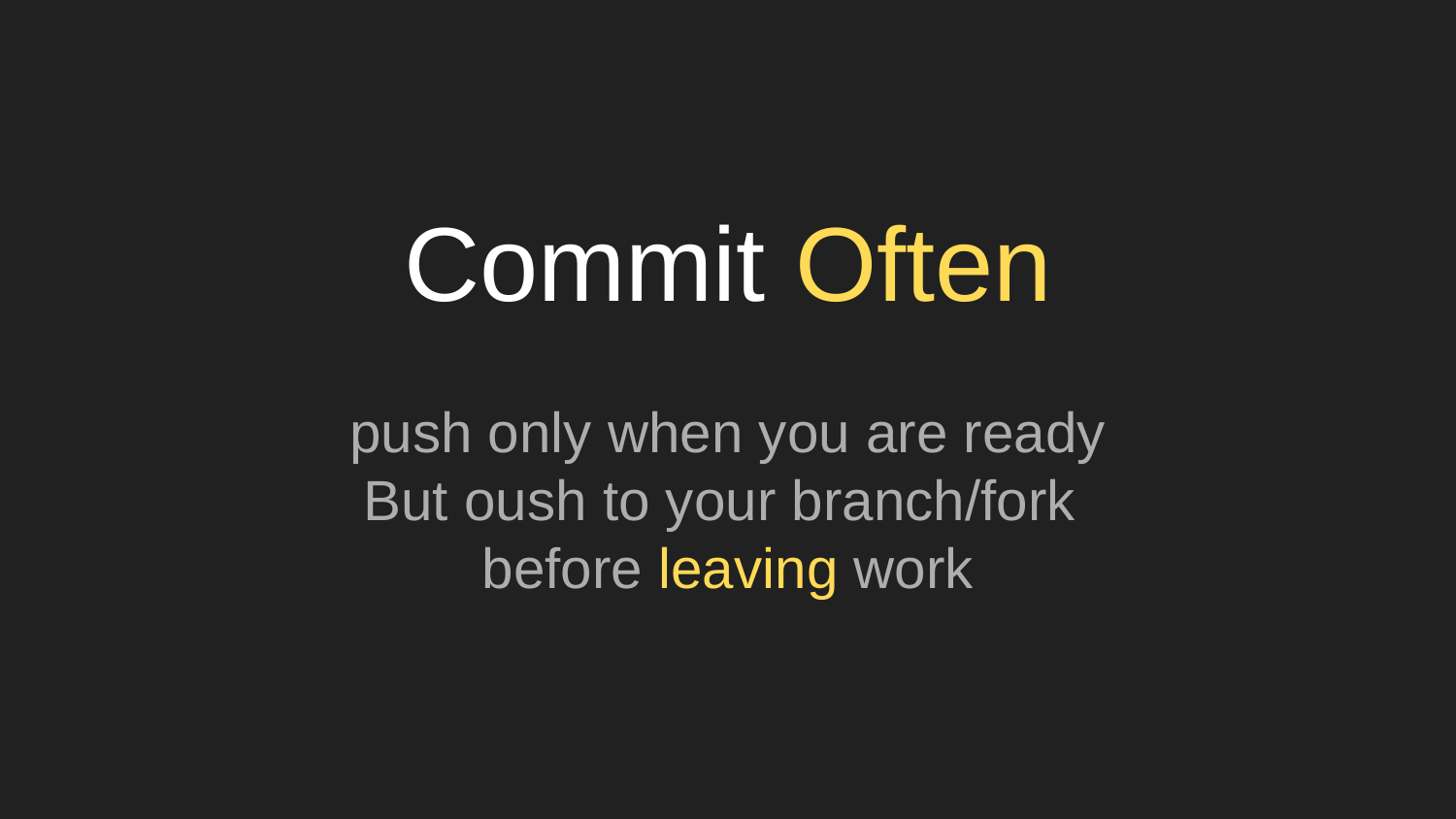

# Commit Often
push only when you are ready
But oush to your branch/fork
before leaving work